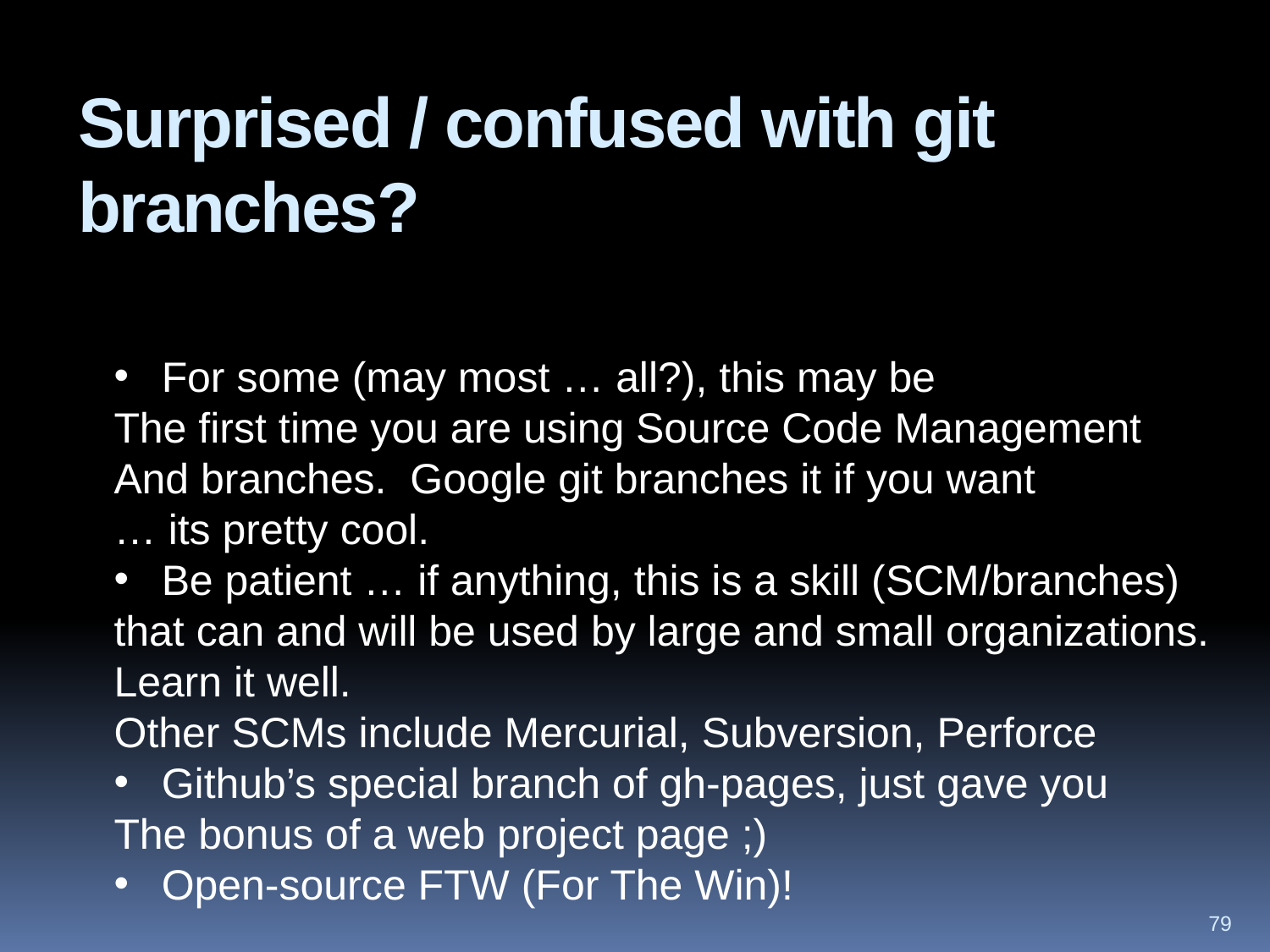

# Surprised / confused with git branches?
For some (may most … all?), this may be
The first time you are using Source Code Management
And branches.  Google git branches it if you want
… its pretty cool.
Be patient … if anything, this is a skill (SCM/branches)
that can and will be used by large and small organizations.
Learn it well.
Other SCMs include Mercurial, Subversion, Perforce
Github’s special branch of gh-pages, just gave you
The bonus of a web project page ;)
Open-source FTW (For The Win)!
79